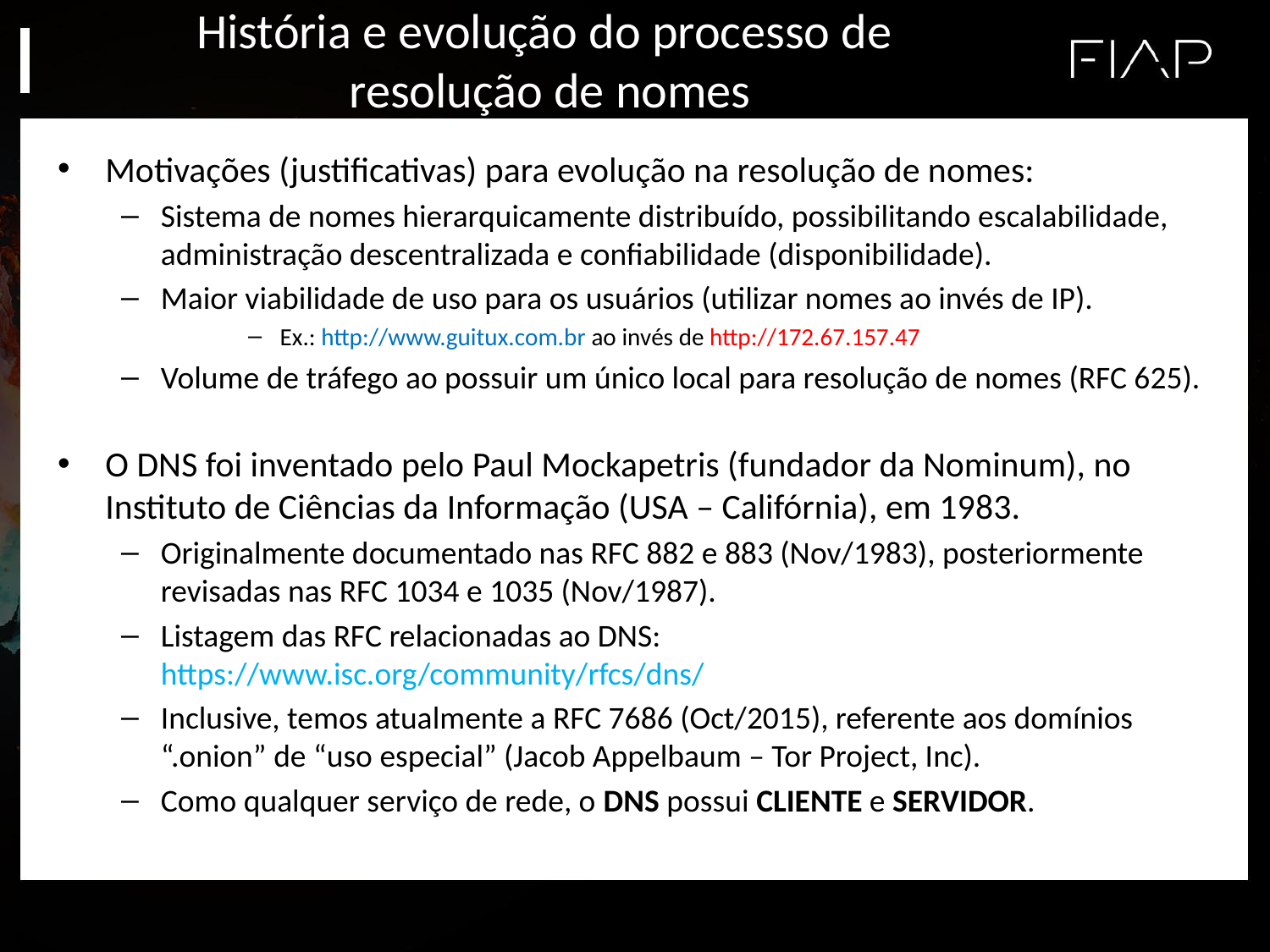

# História e evolução do processo de resolução de nomes
Motivações (justificativas) para evolução na resolução de nomes:
Sistema de nomes hierarquicamente distribuído, possibilitando escalabilidade, administração descentralizada e confiabilidade (disponibilidade).
Maior viabilidade de uso para os usuários (utilizar nomes ao invés de IP).
Ex.: http://www.guitux.com.br ao invés de http://172.67.157.47
Volume de tráfego ao possuir um único local para resolução de nomes (RFC 625).

O DNS foi inventado pelo Paul Mockapetris (fundador da Nominum), no Instituto de Ciências da Informação (USA – Califórnia), em 1983.
Originalmente documentado nas RFC 882 e 883 (Nov/1983), posteriormente revisadas nas RFC 1034 e 1035 (Nov/1987).
Listagem das RFC relacionadas ao DNS: https://www.isc.org/community/rfcs/dns/
Inclusive, temos atualmente a RFC 7686 (Oct/2015), referente aos domínios “.onion” de “uso especial” (Jacob Appelbaum – Tor Project, Inc).
Como qualquer serviço de rede, o DNS possui CLIENTE e SERVIDOR.